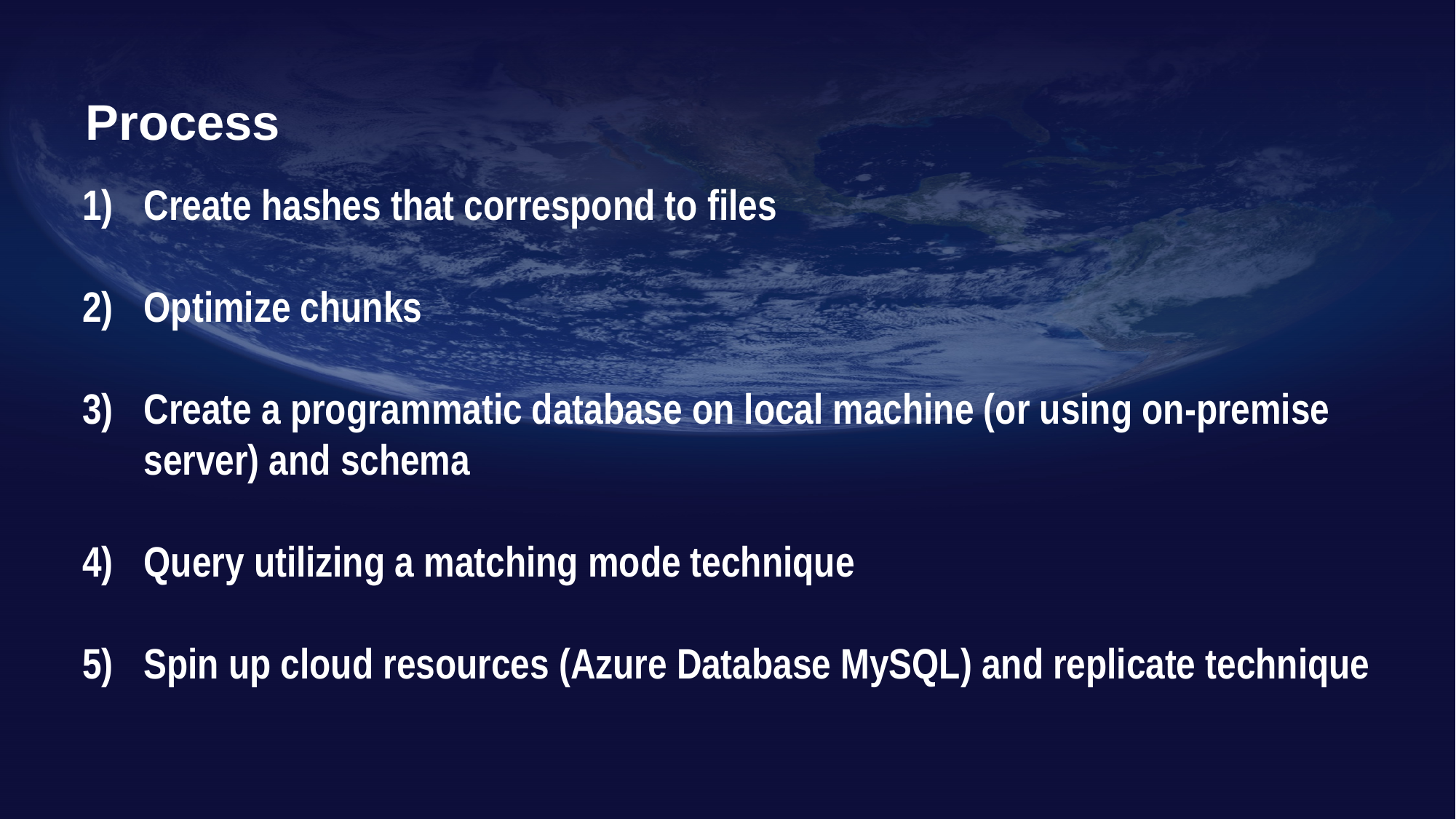

Process
Create hashes that correspond to files

Optimize chunks

Create a programmatic database on local machine (or using on-premise server) and schema

Query utilizing a matching mode technique

Spin up cloud resources (Azure Database MySQL) and replicate technique